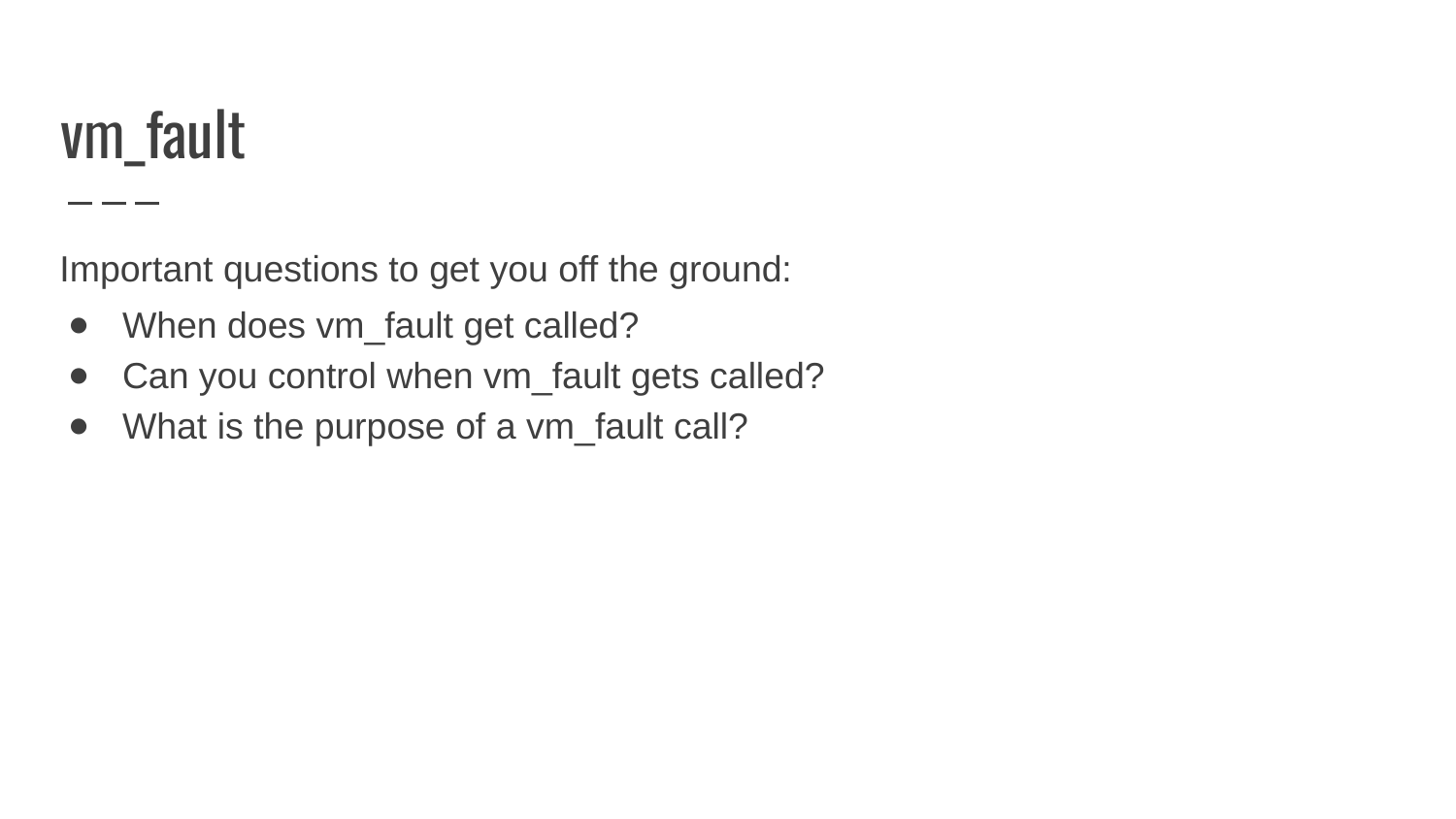

# vm_fault
Important questions to get you off the ground:
When does vm_fault get called?
Can you control when vm_fault gets called?
What is the purpose of a vm_fault call?